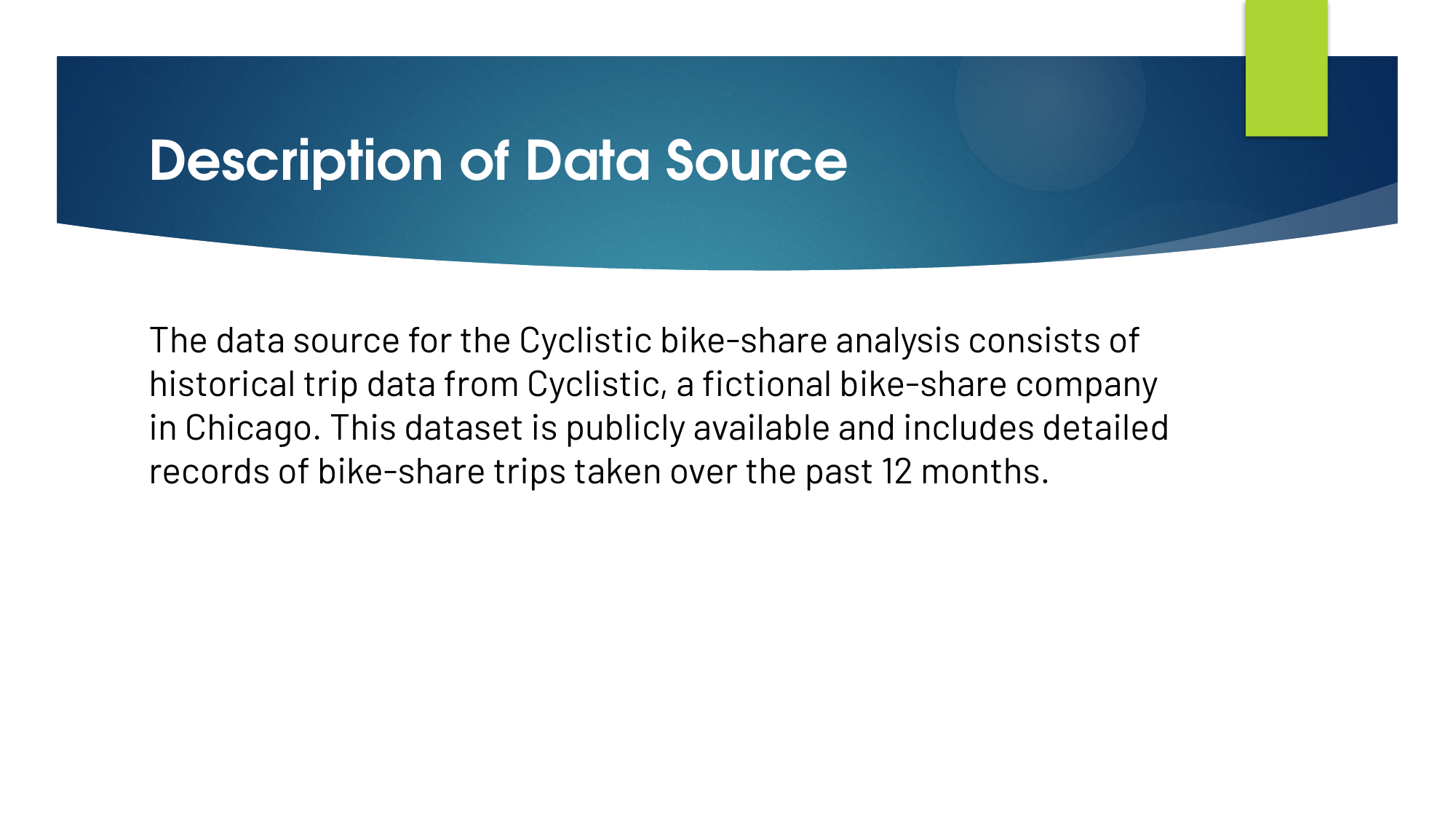

# Description of Data Source
The data source for the Cyclistic bike-share analysis consists of historical trip data from Cyclistic, a fictional bike-share company in Chicago. This dataset is publicly available and includes detailed records of bike-share trips taken over the past 12 months.